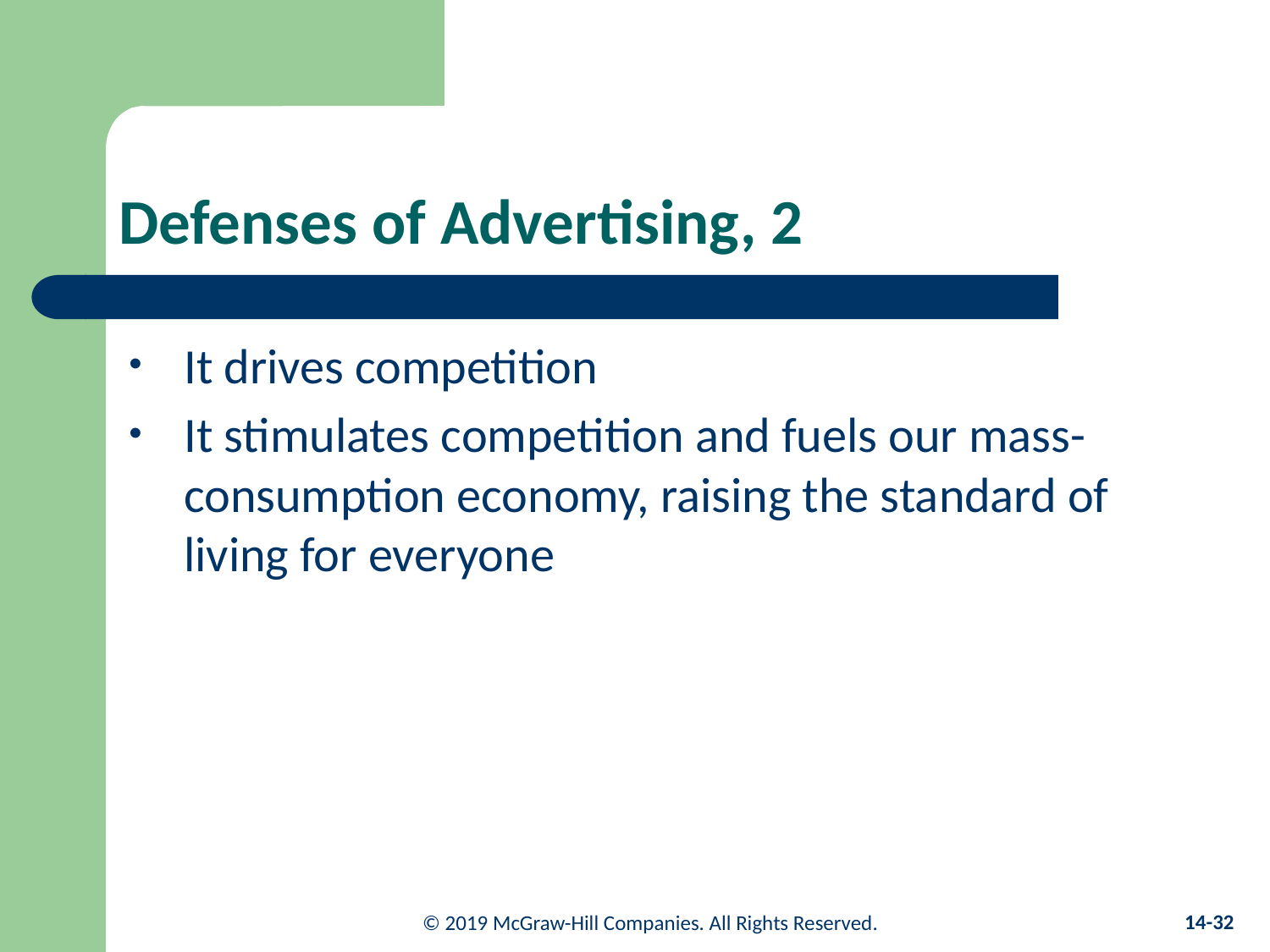

# Defenses of Advertising, 2
It drives competition
It stimulates competition and fuels our mass-consumption economy, raising the standard of living for everyone